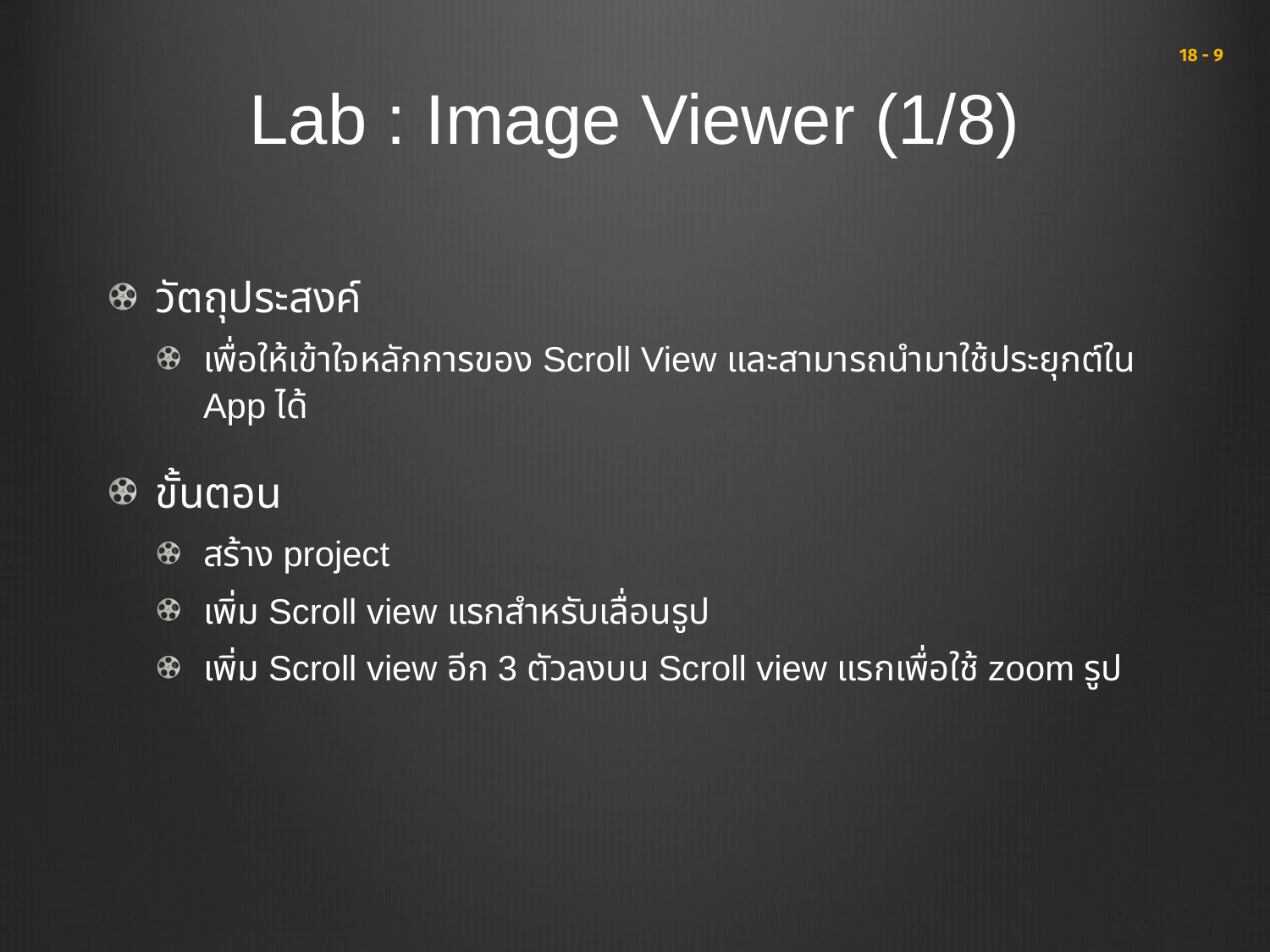

# Lab : Image Viewer (1/8)
 18 - 9
วัตถุประสงค์
เพื่อให้เข้าใจหลักการของ Scroll View และสามารถนำมาใช้ประยุกต์ใน App ได้
ขั้นตอน
สร้าง project
เพิ่ม Scroll view แรกสำหรับเลื่อนรูป
เพิ่ม Scroll view อีก 3 ตัวลงบน Scroll view แรกเพื่อใช้ zoom รูป